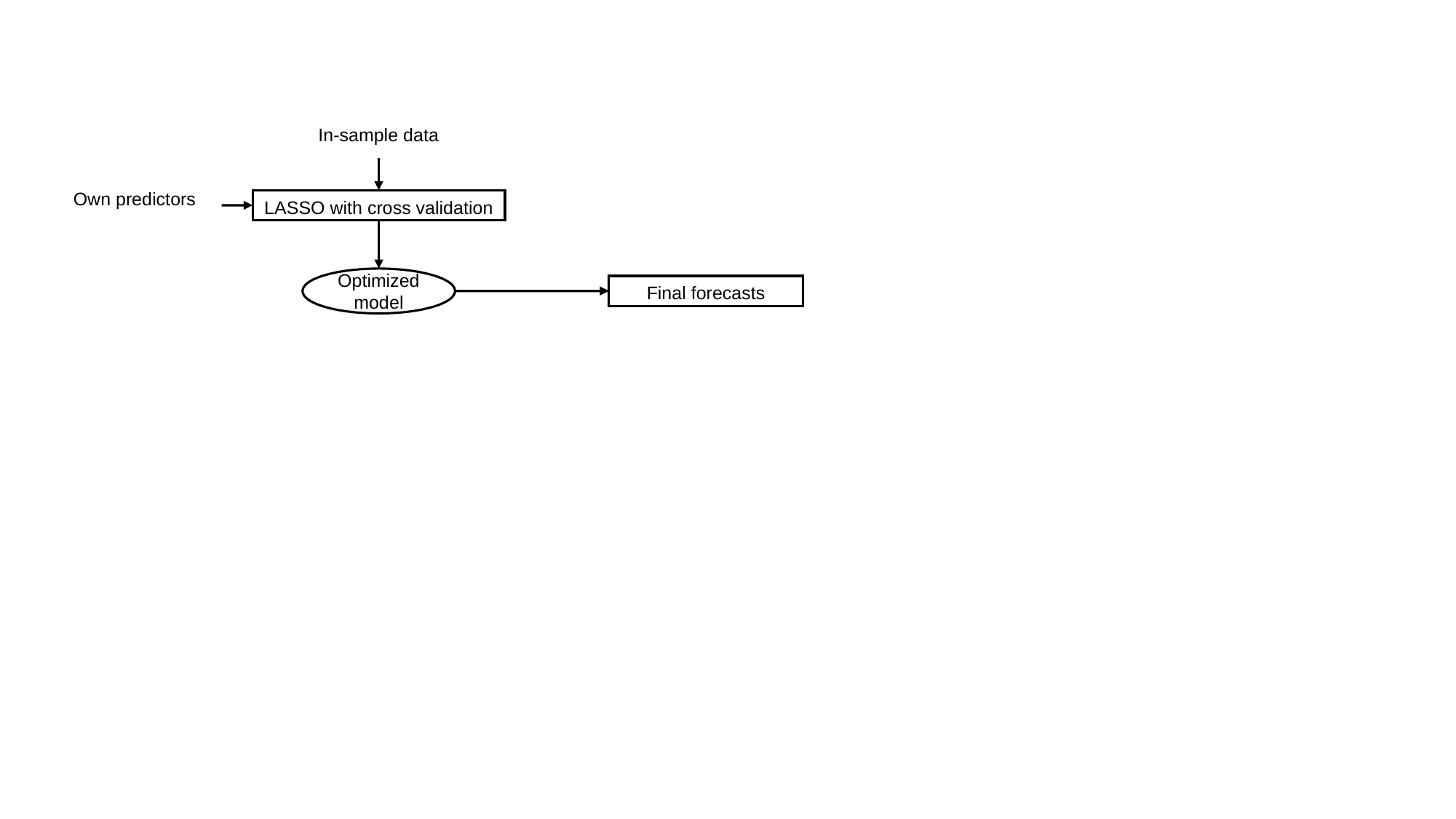

In-sample data
Own predictors
LASSO with cross validation
Optimized model
Final forecasts